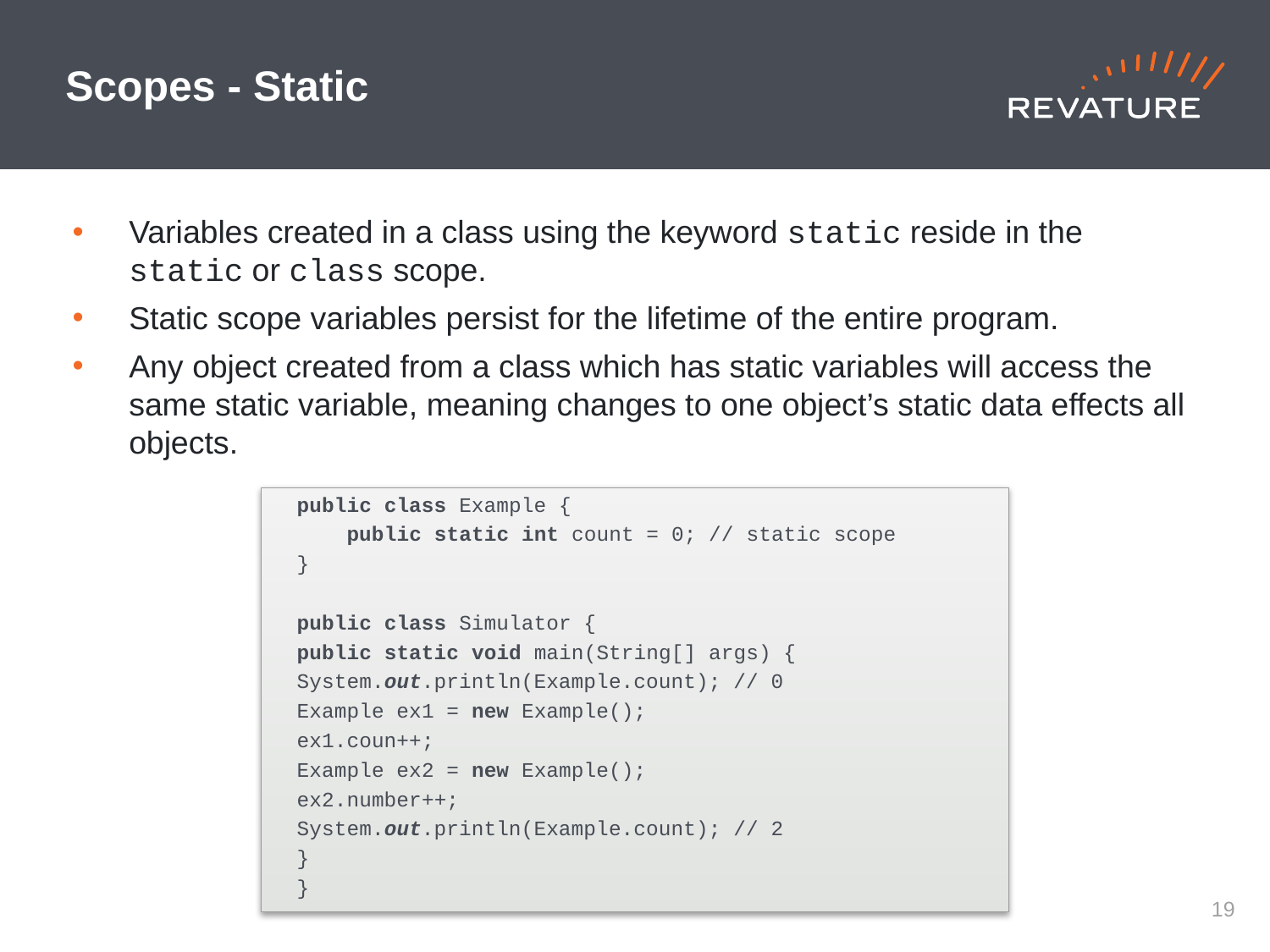

# Scopes - Static
Variables created in a class using the keyword static reside in the static or class scope.
Static scope variables persist for the lifetime of the entire program.
Any object created from a class which has static variables will access the same static variable, meaning changes to one object’s static data effects all objects.

public class Example {
    public static int count = 0; // static scope
}

public class Simulator {
	public static void main(String[] args) {
		System.out.println(Example.count); // 0
		Example ex1 = new Example();
		ex1.coun++;
		Example ex2 = new Example();
		ex2.number++;
		System.out.println(Example.count); // 2
	}
}
19